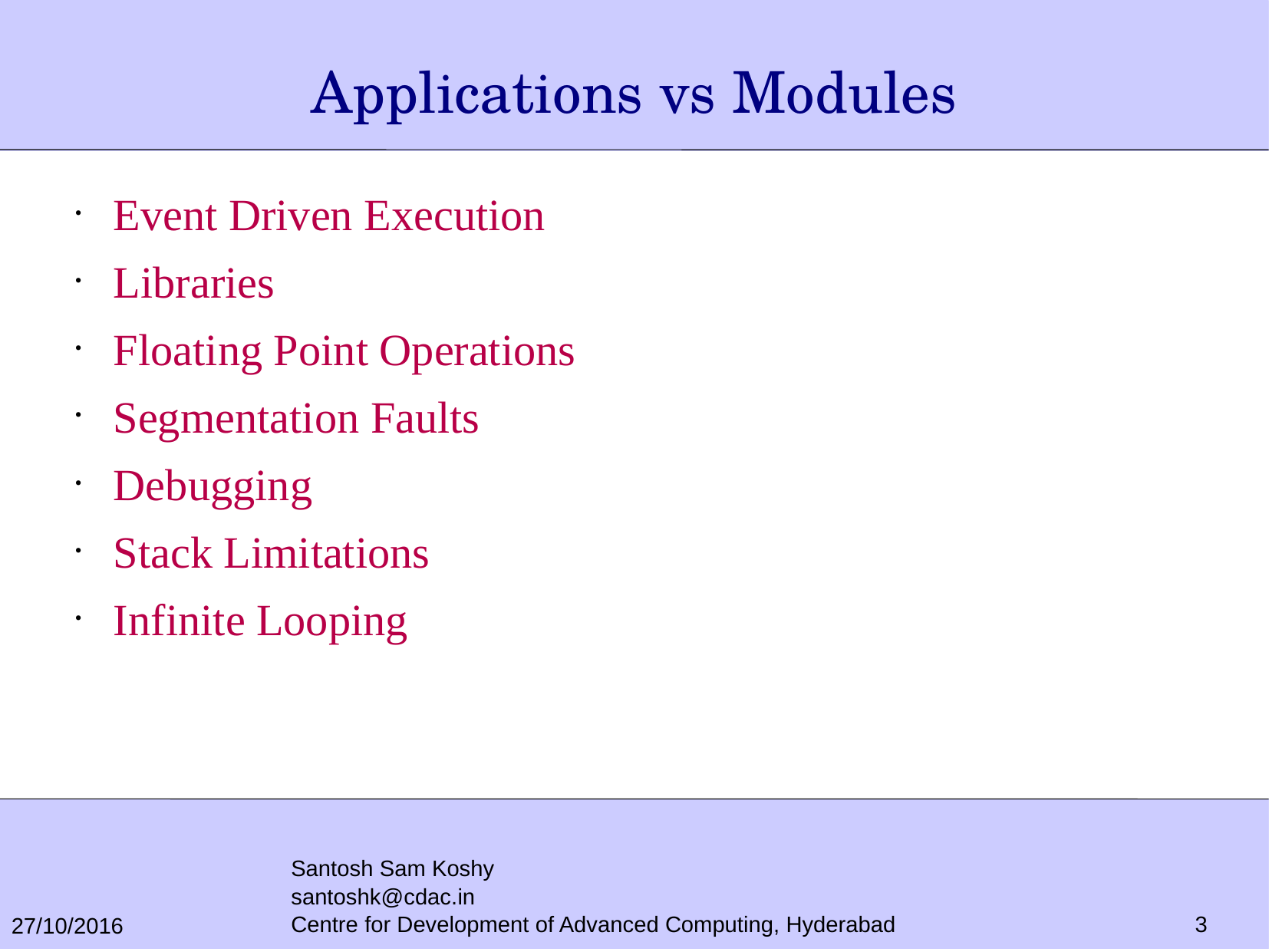

# Applications vs Modules
Event Driven Execution
Libraries
Floating Point Operations
Segmentation Faults
Debugging
Stack Limitations
Infinite Looping
Santosh Sam Koshy
santoshk@cdac.in
Centre for Development of Advanced Computing, Hyderabad
27/10/2016
3